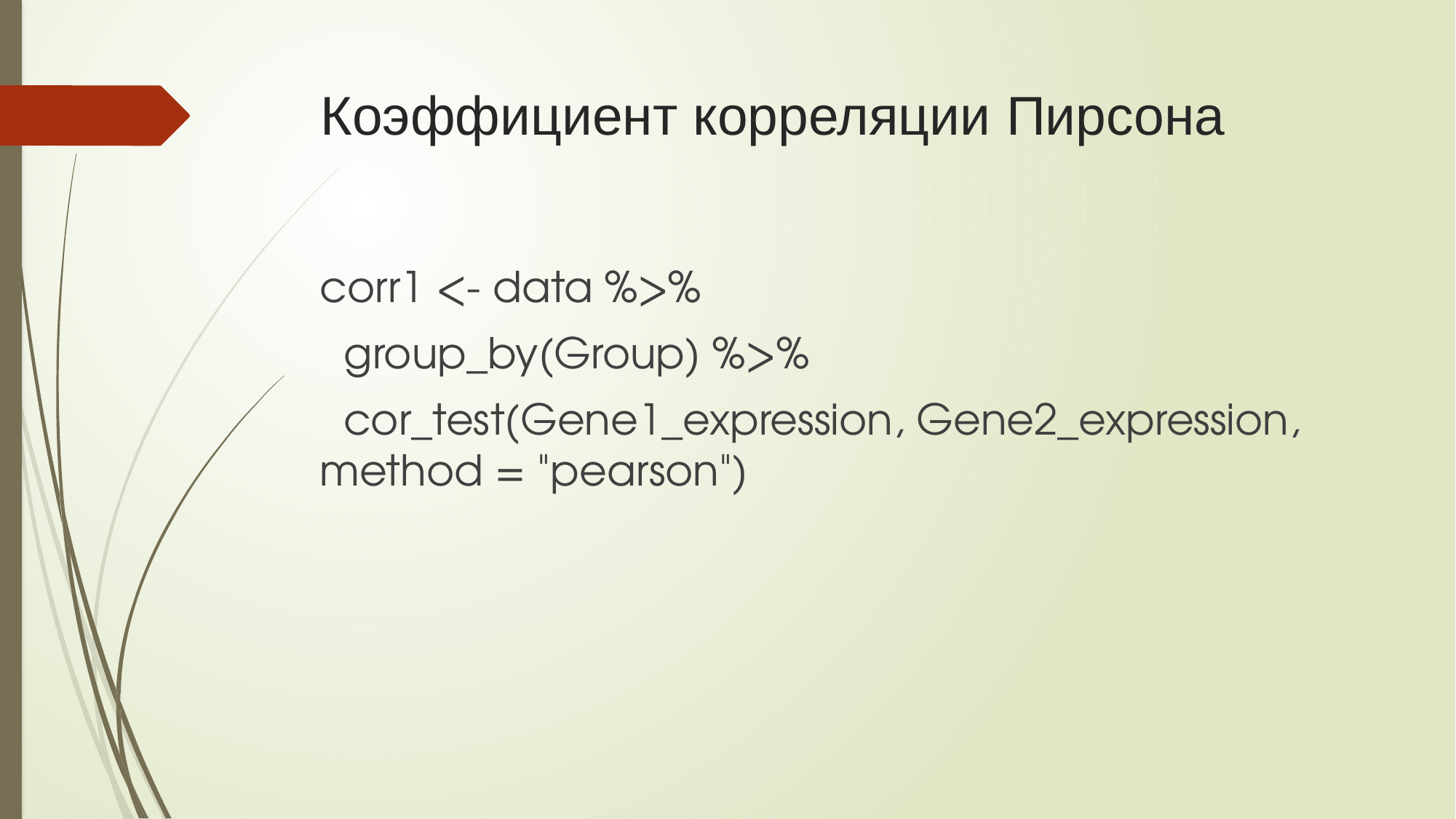

# Коэффициент корреляции Пирсона
corr1 <- data %>%
  group_by(Group) %>%
  cor_test(Gene1_expression, Gene2_expression, method = "pearson")